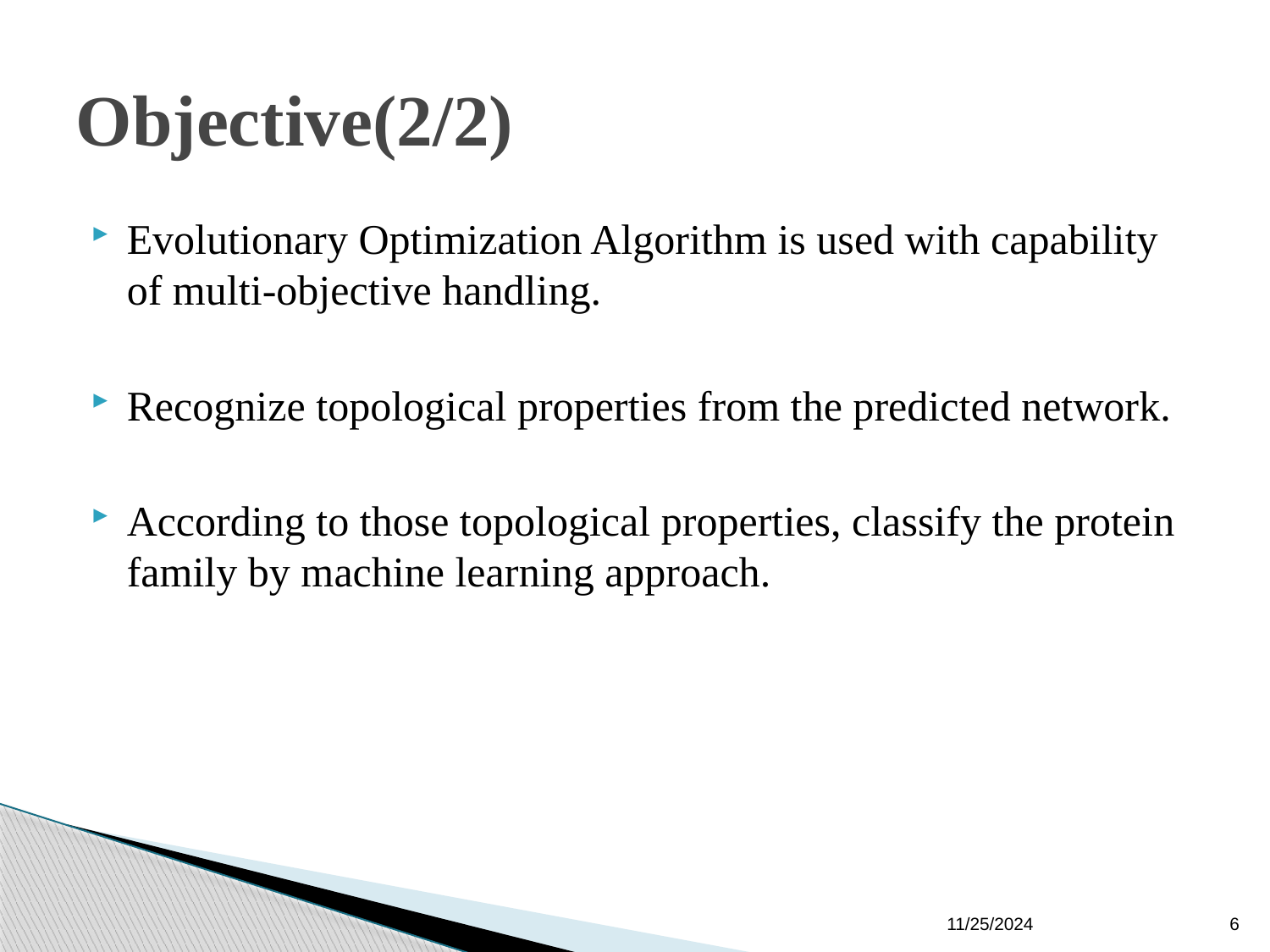

# Objective(2/2)
Evolutionary Optimization Algorithm is used with capability of multi-objective handling.

Recognize topological properties from the predicted network.

According to those topological properties, classify the protein family by machine learning approach.
11/25/2024
6